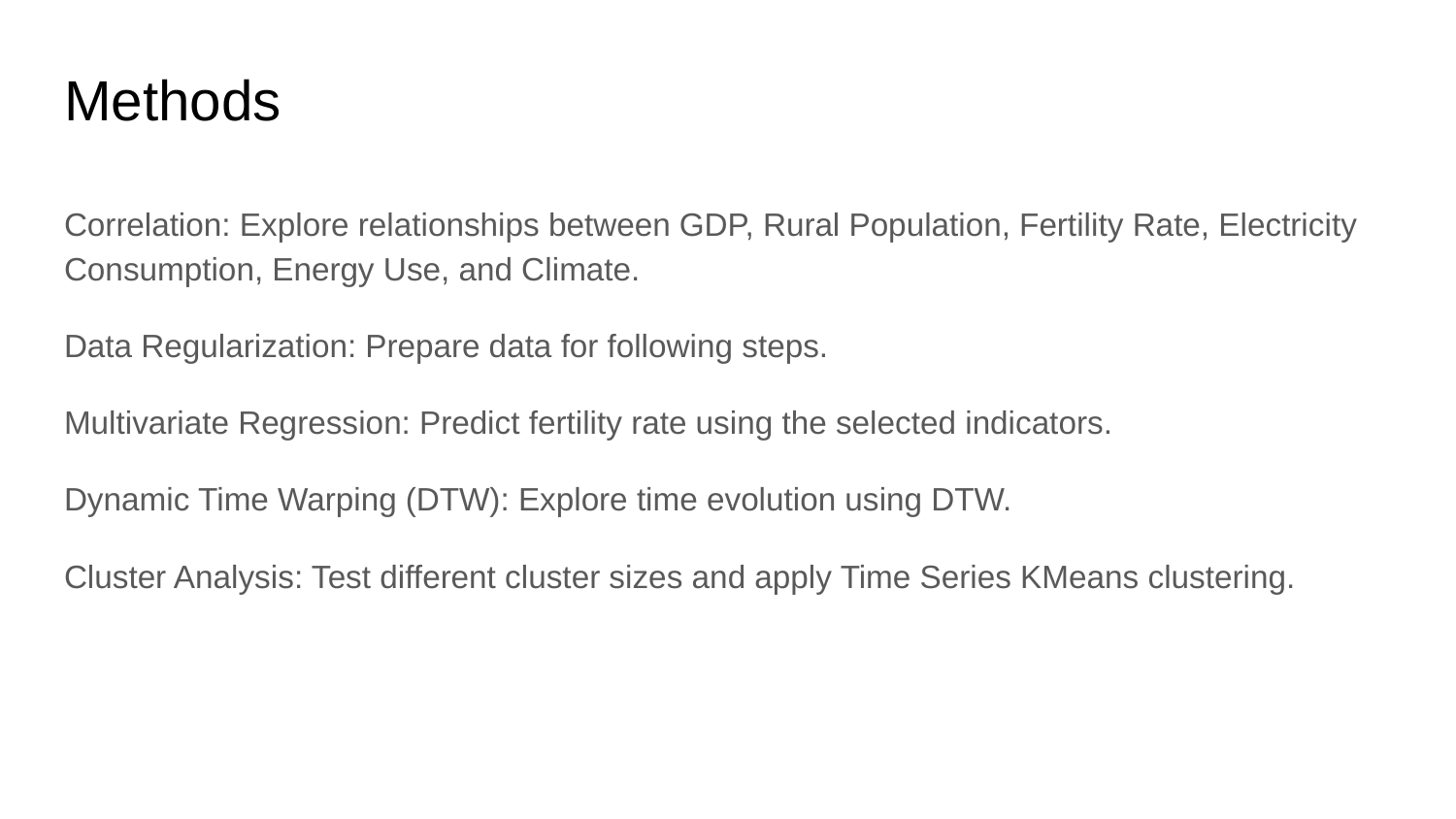

# Methods
Correlation: Explore relationships between GDP, Rural Population, Fertility Rate, Electricity Consumption, Energy Use, and Climate.
Data Regularization: Prepare data for following steps.
Multivariate Regression: Predict fertility rate using the selected indicators.
Dynamic Time Warping (DTW): Explore time evolution using DTW.
Cluster Analysis: Test different cluster sizes and apply Time Series KMeans clustering.